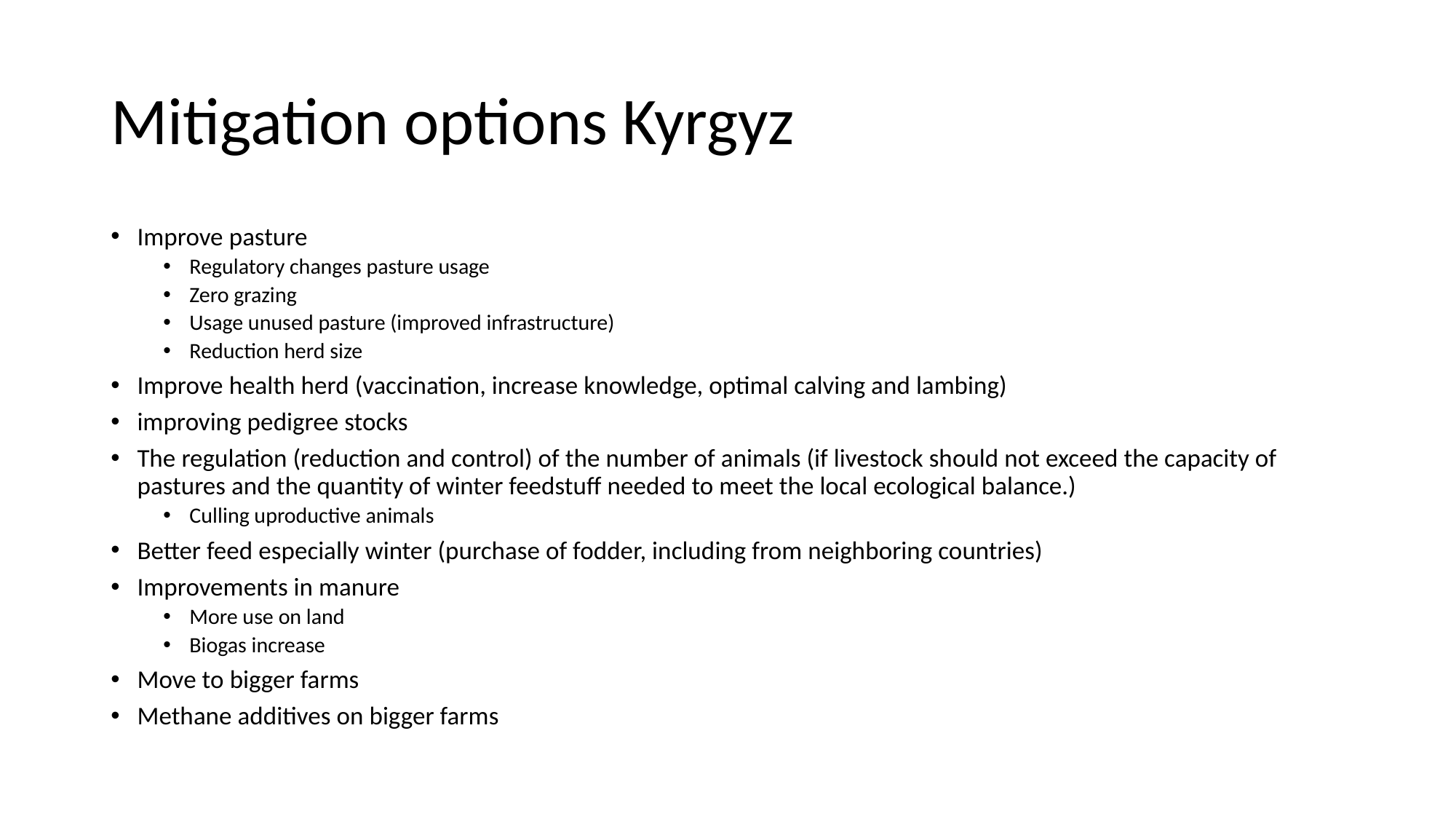

# Mitigation options Kyrgyz
Improve pasture
Regulatory changes pasture usage
Zero grazing
Usage unused pasture (improved infrastructure)
Reduction herd size
Improve health herd (vaccination, increase knowledge, optimal calving and lambing)
improving pedigree stocks
The regulation (reduction and control) of the number of animals (if livestock should not exceed the capacity of pastures and the quantity of winter feedstuff needed to meet the local ecological balance.)
Culling uproductive animals
Better feed especially winter (purchase of fodder, including from neighboring countries)
Improvements in manure
More use on land
Biogas increase
Move to bigger farms
Methane additives on bigger farms